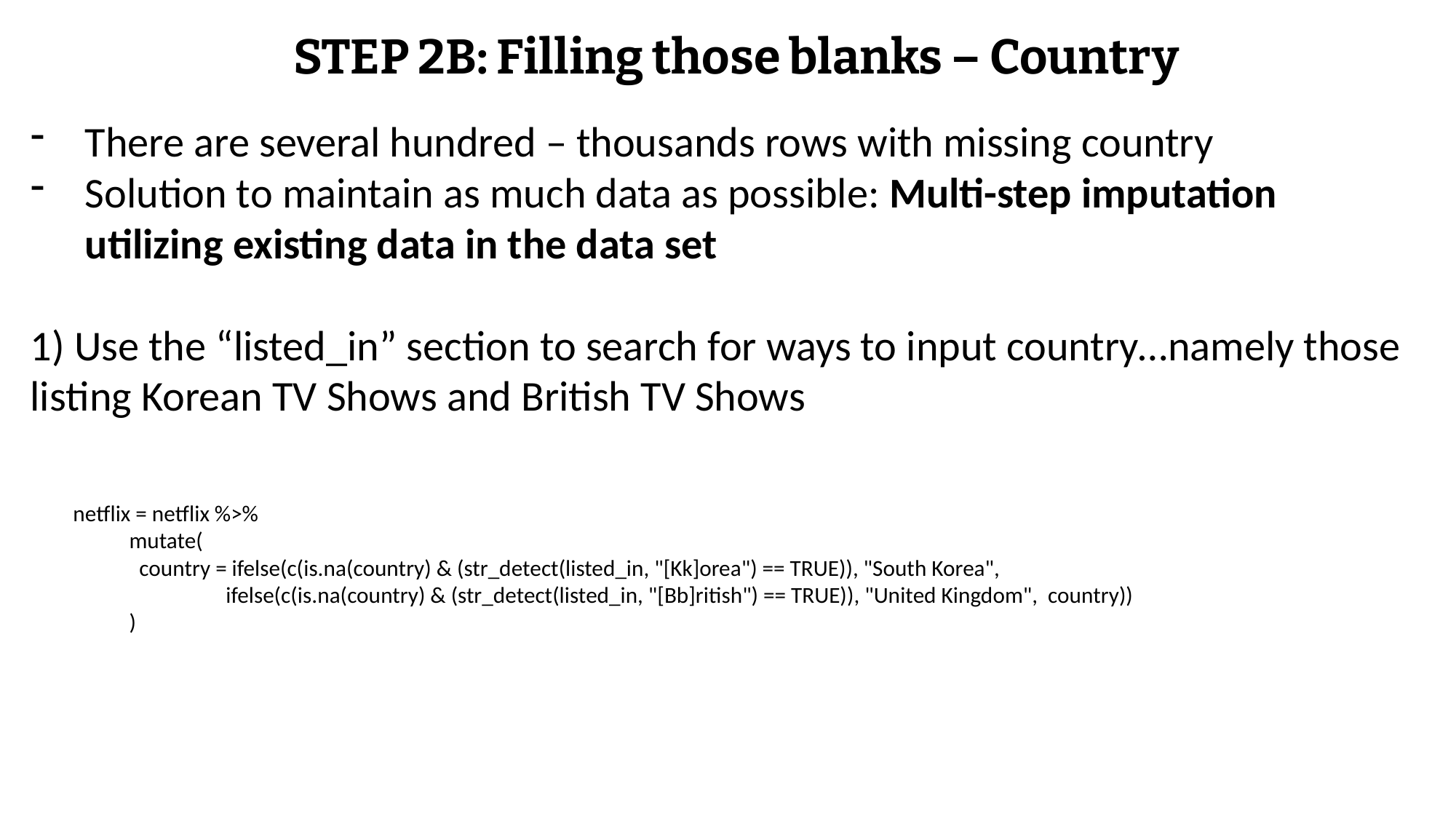

STEP 2B: Filling those blanks – Country
There are several hundred – thousands rows with missing country
Solution to maintain as much data as possible: Multi-step imputation utilizing existing data in the data set

1) Use the “listed_in” section to search for ways to input country…namely those listing Korean TV Shows and British TV Shows
netflix = netflix %>%
           mutate(
             country = ifelse(c(is.na(country) & (str_detect(listed_in, "[Kk]orea") == TRUE)), "South Korea",
                              ifelse(c(is.na(country) & (str_detect(listed_in, "[Bb]ritish") == TRUE)), "United Kingdom",  country))
           )